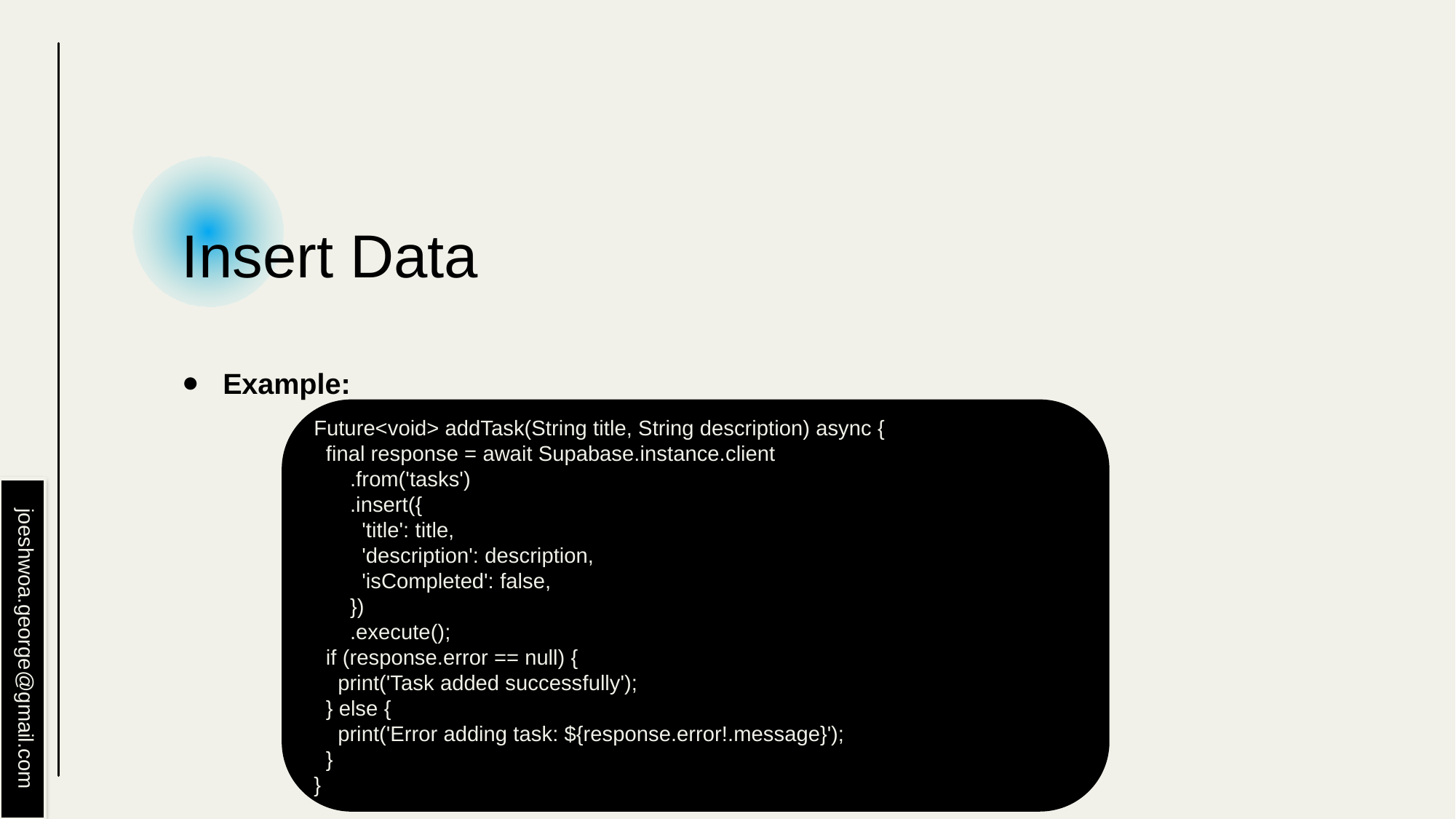

# Insert Data
Example:
Future<void> addTask(String title, String description) async {
  final response = await Supabase.instance.client
      .from('tasks')
      .insert({
        'title': title,
        'description': description,
        'isCompleted': false,
      })
      .execute();
  if (response.error == null) {
    print('Task added successfully');
  } else {
    print('Error adding task: ${response.error!.message}');
  }
}
joeshwoa.george@gmail.com